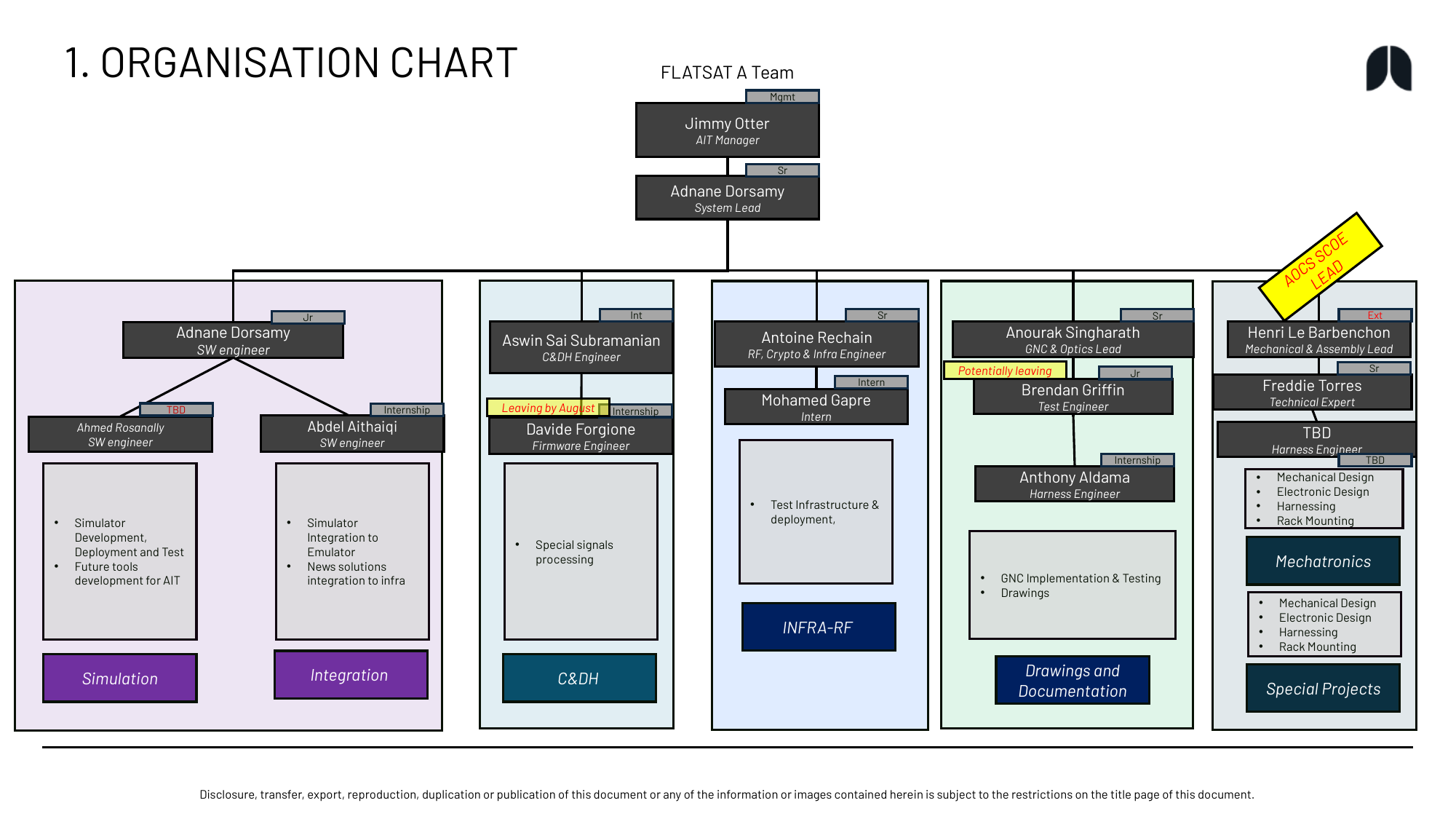

# 1. ORGANISATION CHART
FLATSAT A Team
Mgmt
Jimmy Otter
AIT Manager
Sr
Adnane Dorsamy
System Lead
AOCS SCOE
LEAD

Sr
Ext
Int
Sr
Jr
Aswin Sai Subramanian
C&DH Engineer
Antoine Rechain
RF, Crypto & Infra Engineer
Anourak Singharath
GNC & Optics Lead
Henri Le Barbenchon
Mechanical & Assembly Lead
Adnane Dorsamy
SW engineer
Potentially leaving
Sr
Jr
Freddie Torres
Technical Expert
Intern
Brendan Griffin
Test Engineer
Mohamed Gapre
Intern
Leaving by August
TBD
Internship
Internship
Abdel Aithaiqi
SW engineer
Ahmed Rosanally
SW engineer
Davide Forgione
Firmware Engineer
TBD
Harness Engineer
Test Infrastructure & deployment,
Internship
TBD
Simulator Integration to Emulator
News solutions integration to infra
Special signals processing
Simulator Development, Deployment and Test
Future tools development for AIT
Anthony Aldama
Harness Engineer
Mechanical Design
Electronic Design
Harnessing
Rack Mounting
GNC Implementation & Testing
Drawings
Mechatronics
Mechanical Design
Electronic Design
Harnessing
Rack Mounting
INFRA-RF
Integration
Simulation
C&DH
Drawings and Documentation
Special Projects